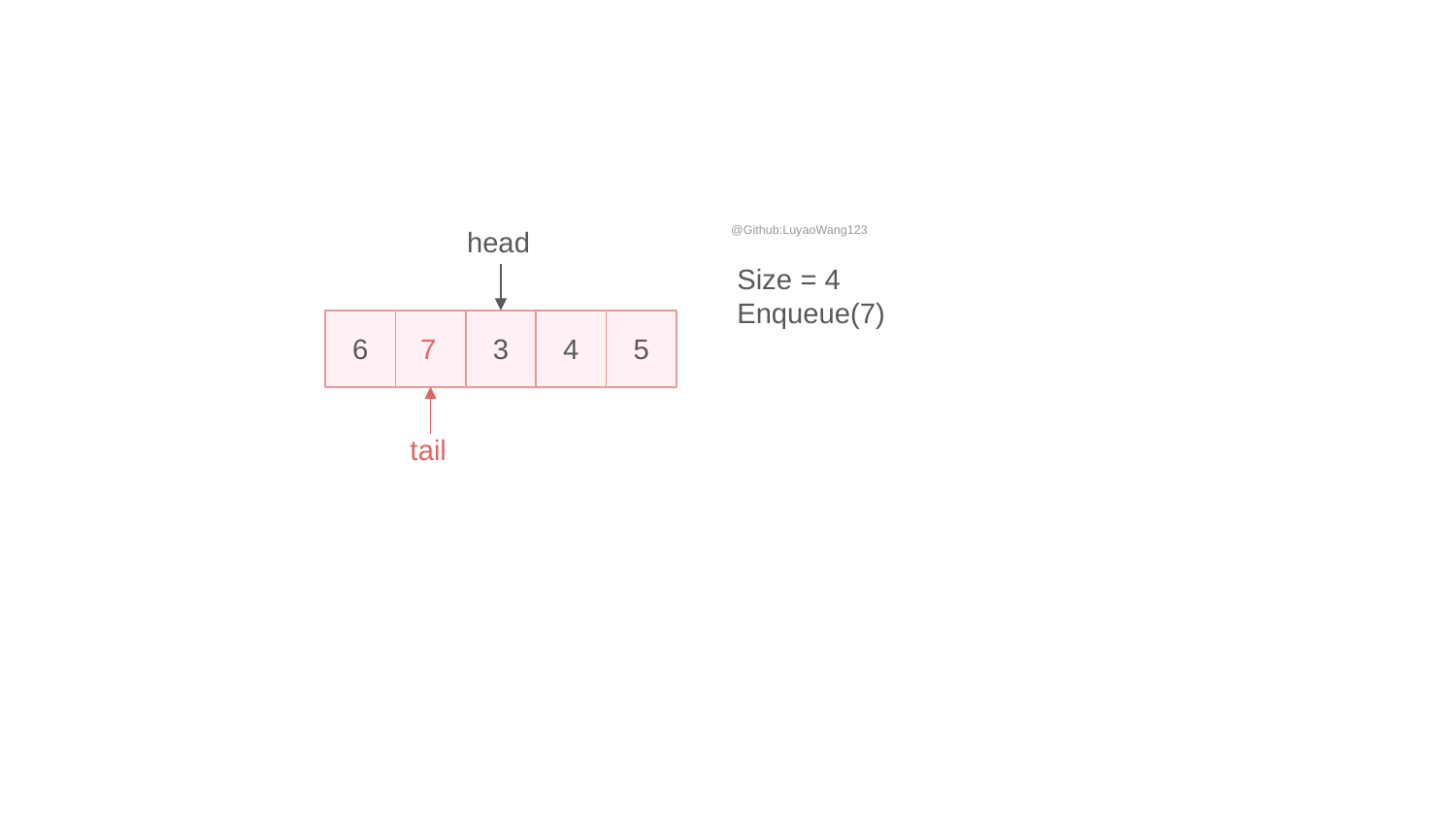

head
@Github:LuyaoWang123
Size = 4
Enqueue(7)

6
7
3
4
5
tail